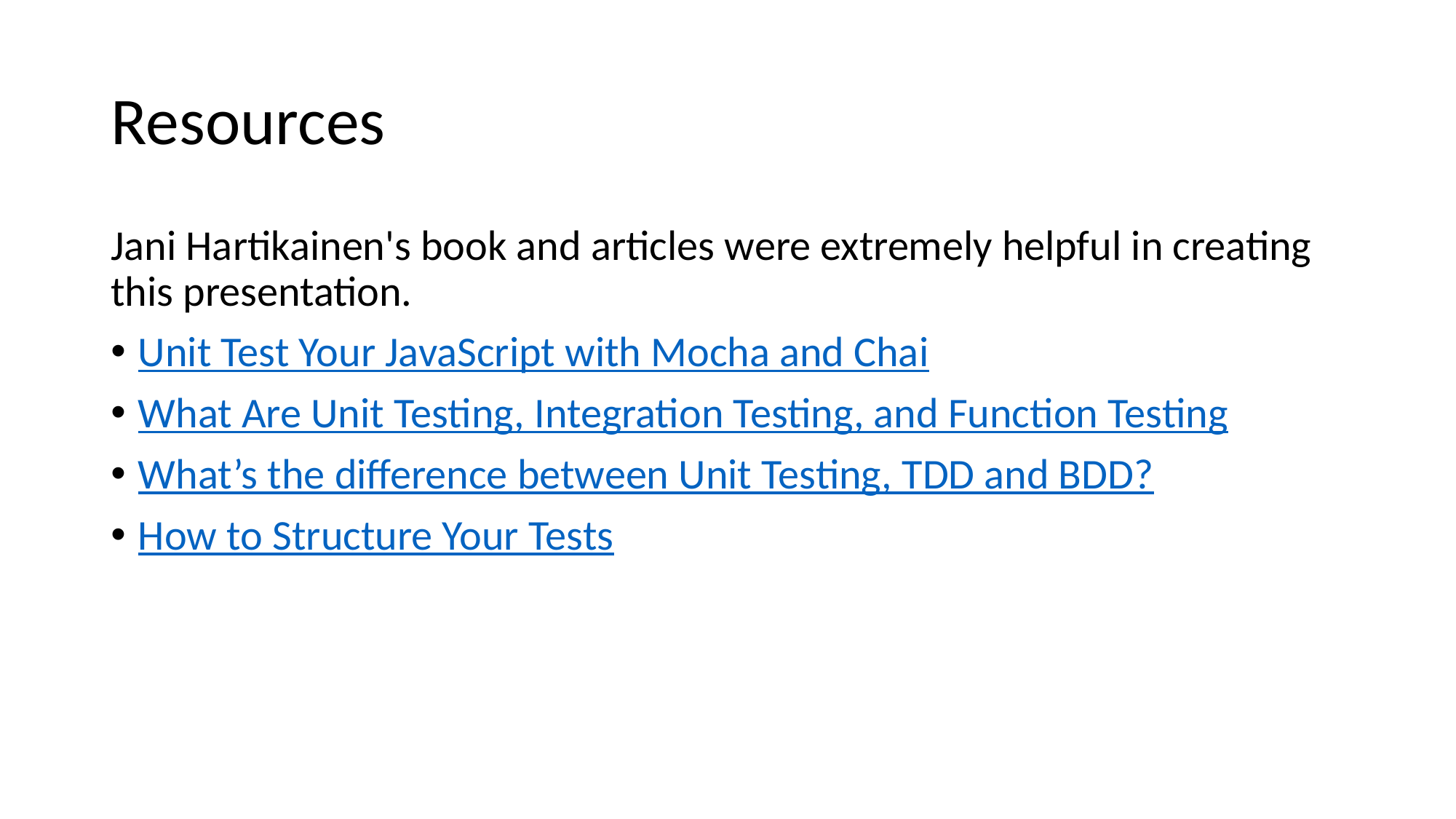

# Resources
Jani Hartikainen's book and articles were extremely helpful in creating this presentation.
Unit Test Your JavaScript with Mocha and Chai
What Are Unit Testing, Integration Testing, and Function Testing
What’s the difference between Unit Testing, TDD and BDD?
How to Structure Your Tests